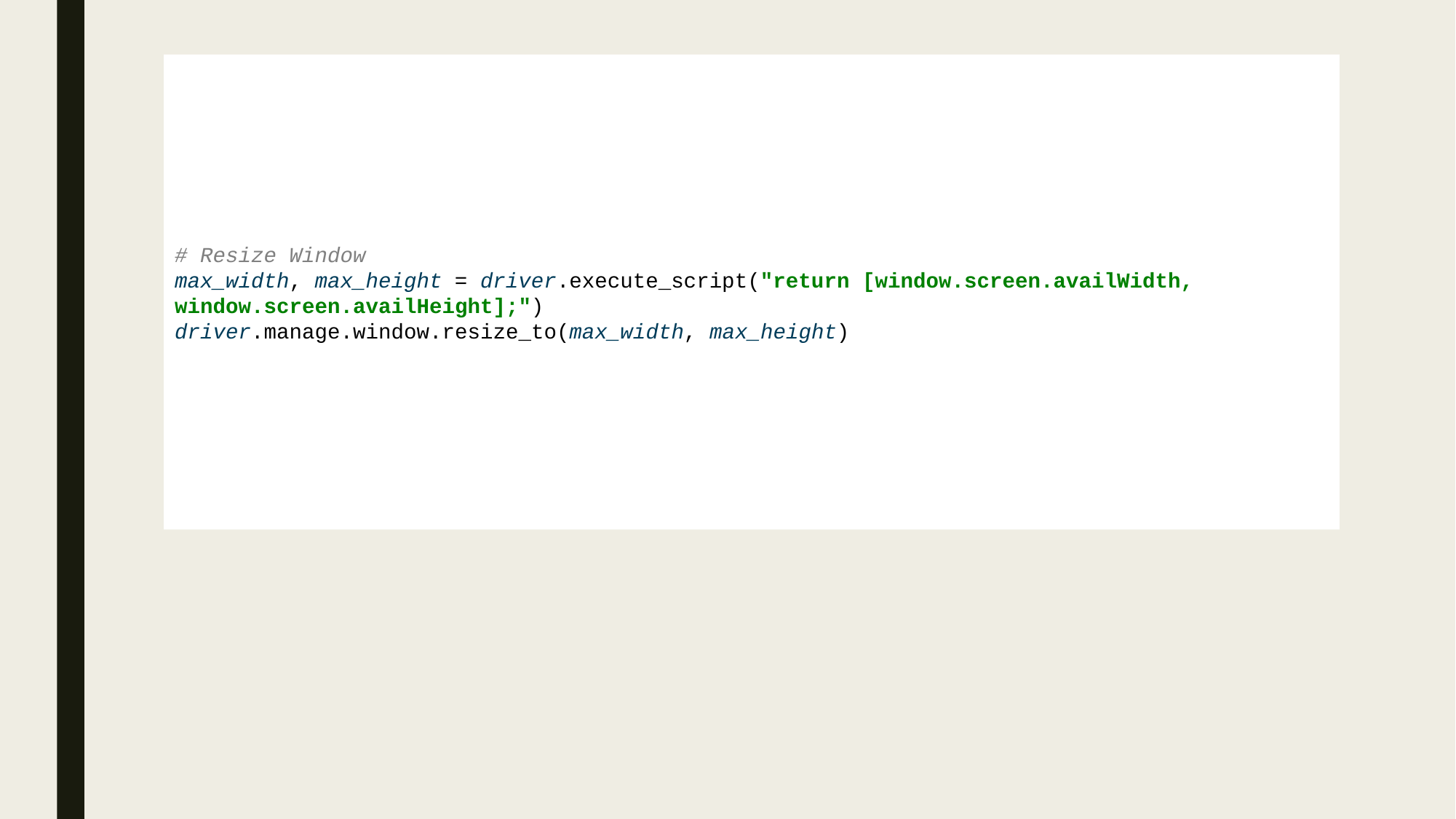

# Resize Windows
# Resize Window max_width, max_height = driver.execute_script("return [window.screen.availWidth, window.screen.availHeight];") driver.manage.window.resize_to(max_width, max_height)